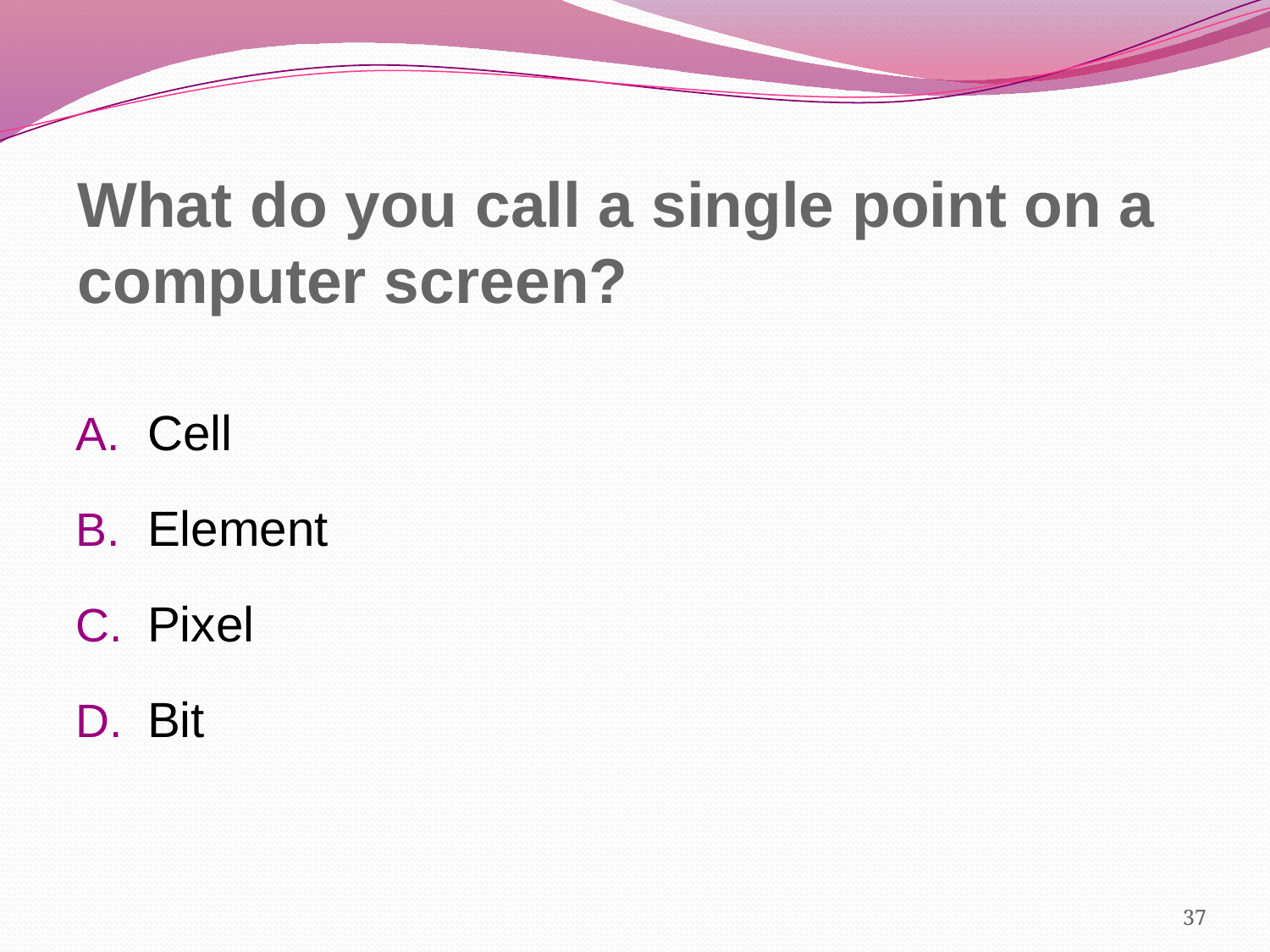

# What do you call a single point on a computer screen?
Cell
Element
Pixel
Bit

37